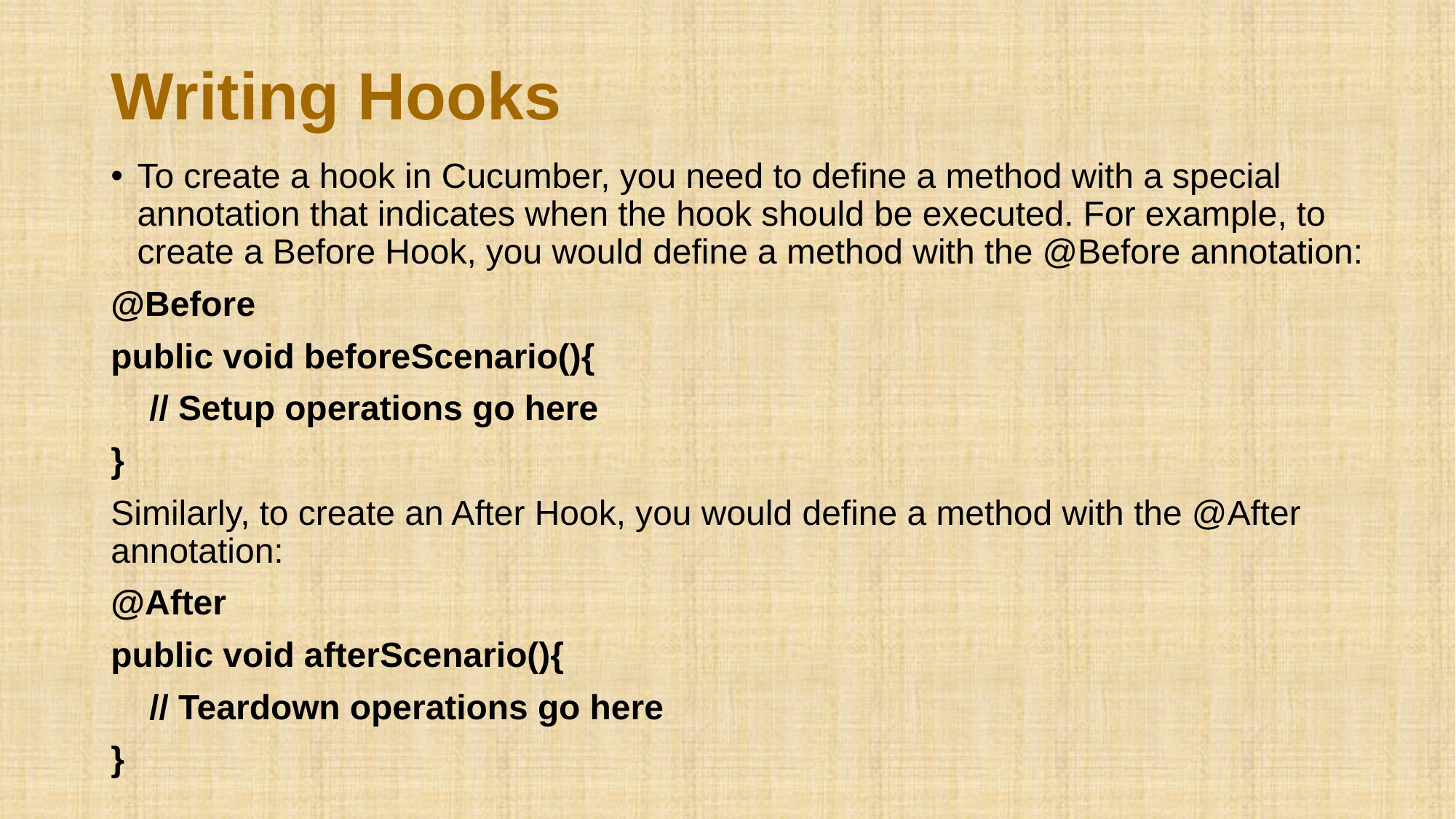

# Writing Hooks
To create a hook in Cucumber, you need to define a method with a special annotation that indicates when the hook should be executed. For example, to create a Before Hook, you would define a method with the @Before annotation:
@Before
public void beforeScenario(){
    // Setup operations go here
}
Similarly, to create an After Hook, you would define a method with the @After annotation:
@After
public void afterScenario(){
    // Teardown operations go here
}